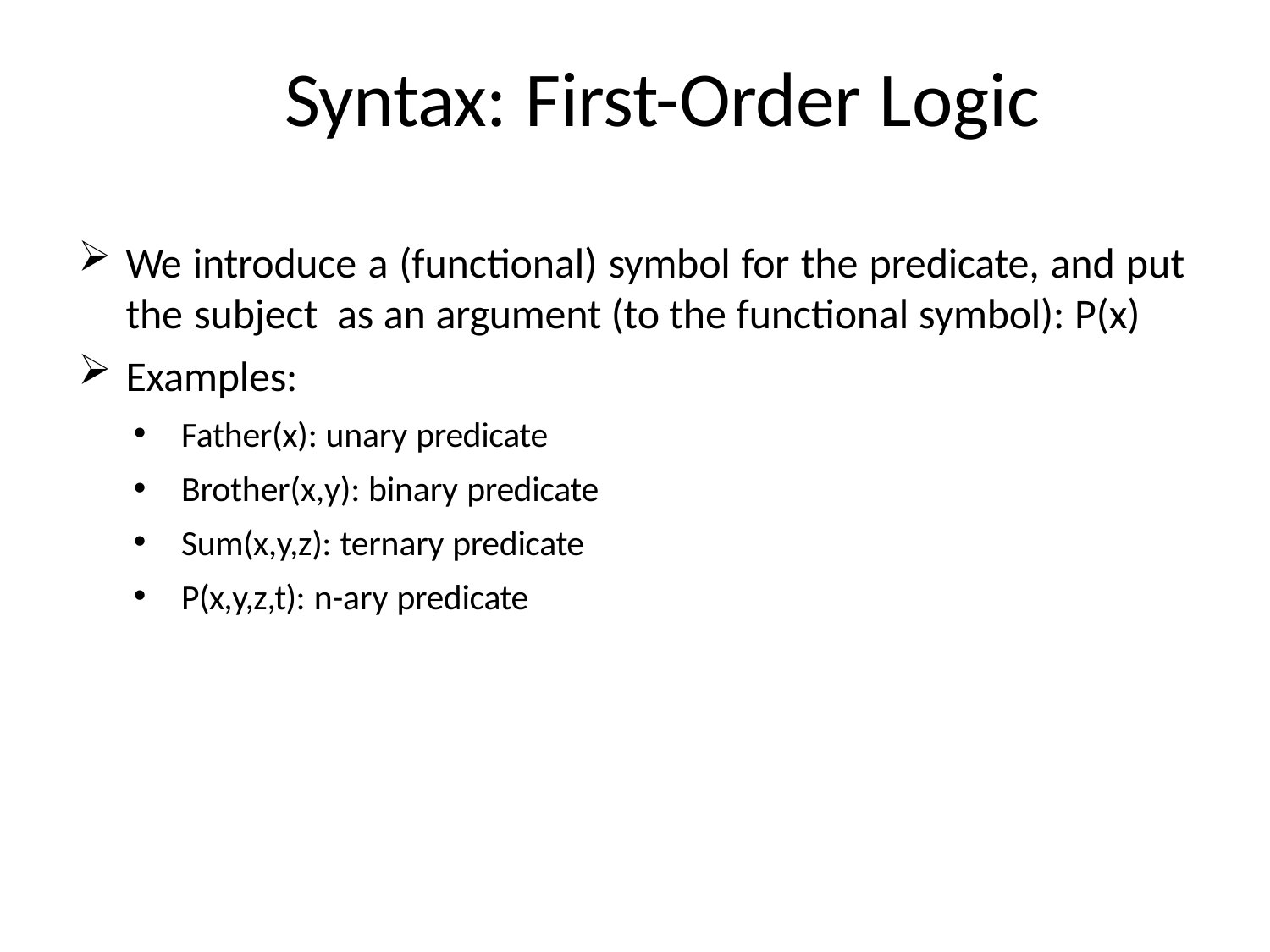

# Syntax: First-Order Logic
We introduce a (functional) symbol for the predicate, and put the subject  as an argument (to the functional symbol): P(x)
Examples:
Father(x): unary predicate
Brother(x,y): binary predicate
Sum(x,y,z): ternary predicate
P(x,y,z,t): n-ary predicate